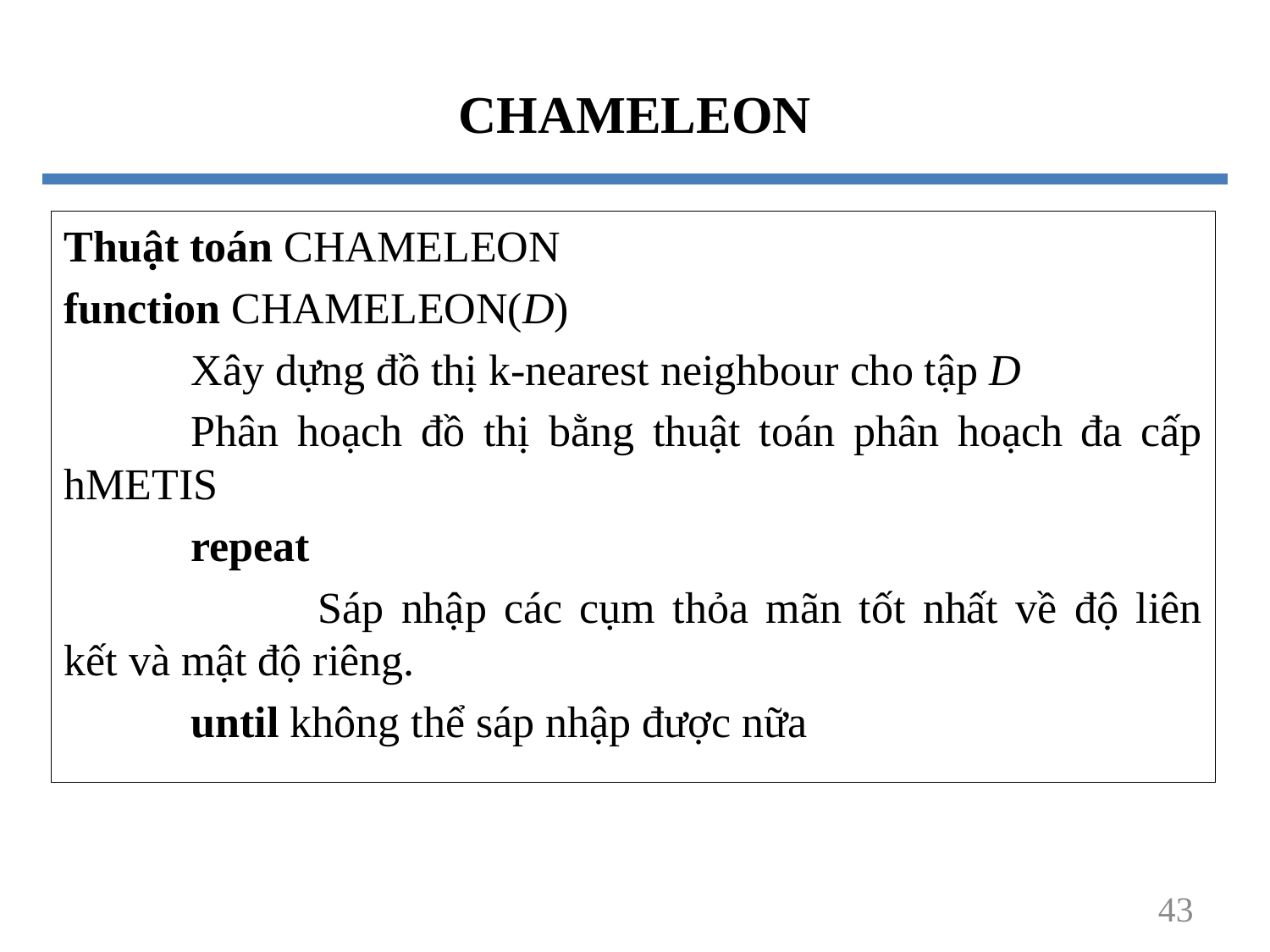

CHAMELEON
Thuật toán CHAMELEON
function CHAMELEON(D)
	Xây dựng đồ thị k-nearest neighbour cho tập D
	Phân hoạch đồ thị bằng thuật toán phân hoạch đa cấp hMETIS
	repeat
		Sáp nhập các cụm thỏa mãn tốt nhất về độ liên kết và mật độ riêng.
	until không thể sáp nhập được nữa
43